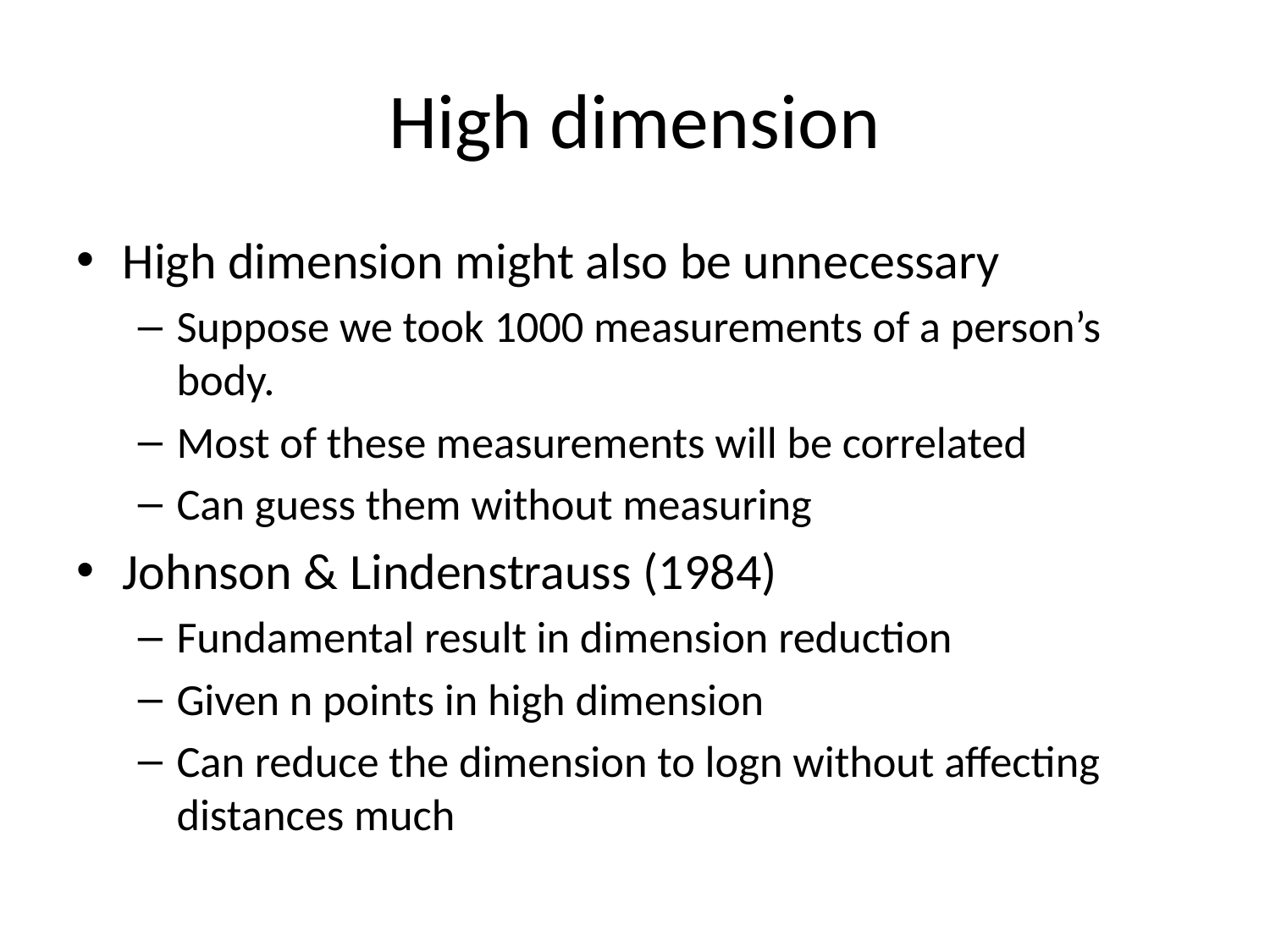

# High dimension
High dimension might also be unnecessary
Suppose we took 1000 measurements of a person’s body.
Most of these measurements will be correlated
Can guess them without measuring
Johnson & Lindenstrauss (1984)
Fundamental result in dimension reduction
Given n points in high dimension
Can reduce the dimension to logn without affecting distances much